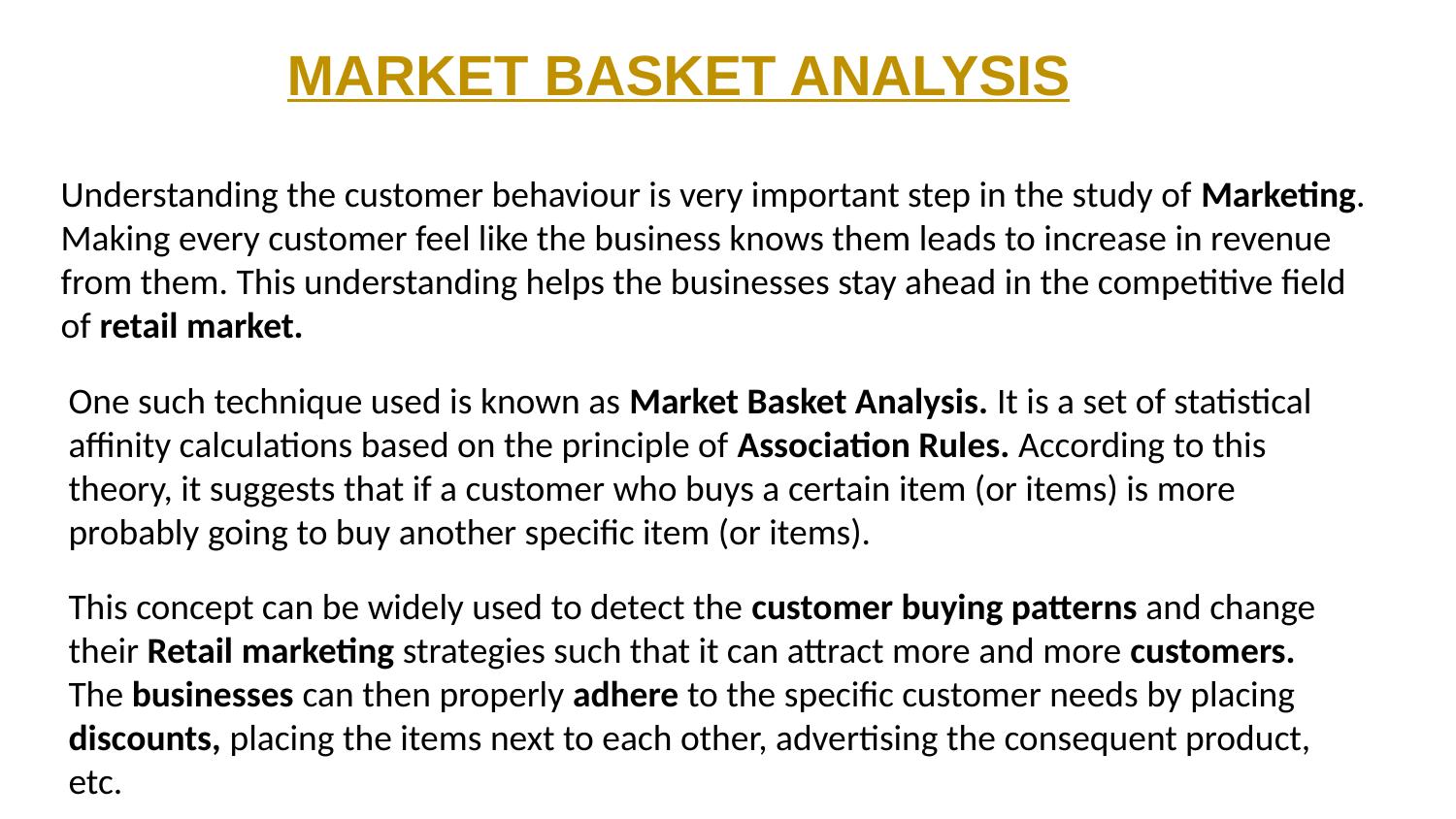

MARKET BASKET ANALYSIS
Understanding the customer behaviour is very important step in the study of Marketing. Making every customer feel like the business knows them leads to increase in revenue from them. This understanding helps the businesses stay ahead in the competitive field of retail market.
One such technique used is known as Market Basket Analysis. It is a set of statistical affinity calculations based on the principle of Association Rules. According to this theory, it suggests that if a customer who buys a certain item (or items) is more probably going to buy another specific item (or items).
This concept can be widely used to detect the customer buying patterns and change their Retail marketing strategies such that it can attract more and more customers.
The businesses can then properly adhere to the specific customer needs by placing discounts, placing the items next to each other, advertising the consequent product, etc.